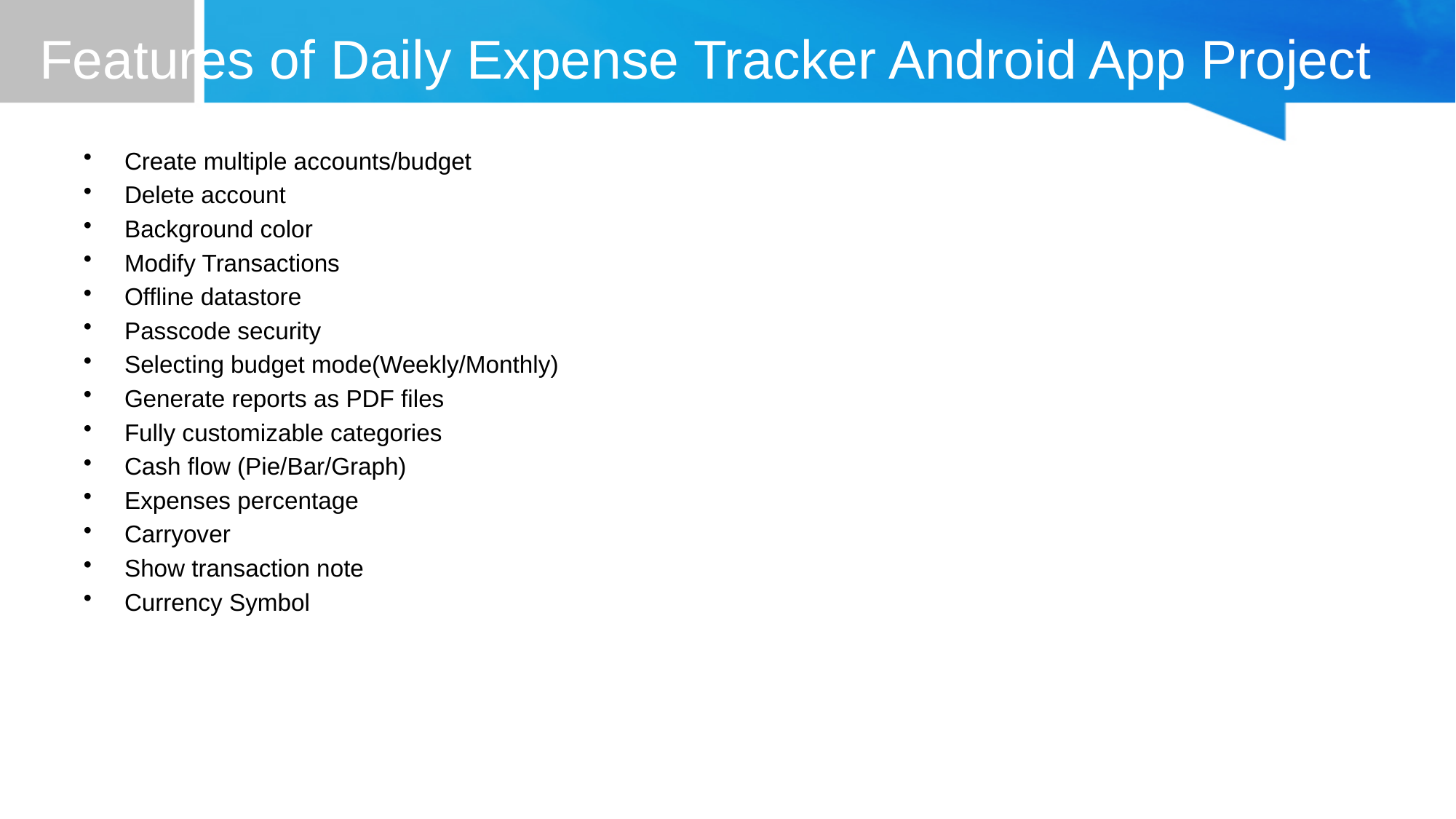

# Features of Daily Expense Tracker Android App Project
Create multiple accounts/budget
Delete account
Background color
Modify Transactions
Offline datastore
Passcode security
Selecting budget mode(Weekly/Monthly)
Generate reports as PDF files
Fully customizable categories
Cash flow (Pie/Bar/Graph)
Expenses percentage
Carryover
Show transaction note
Currency Symbol